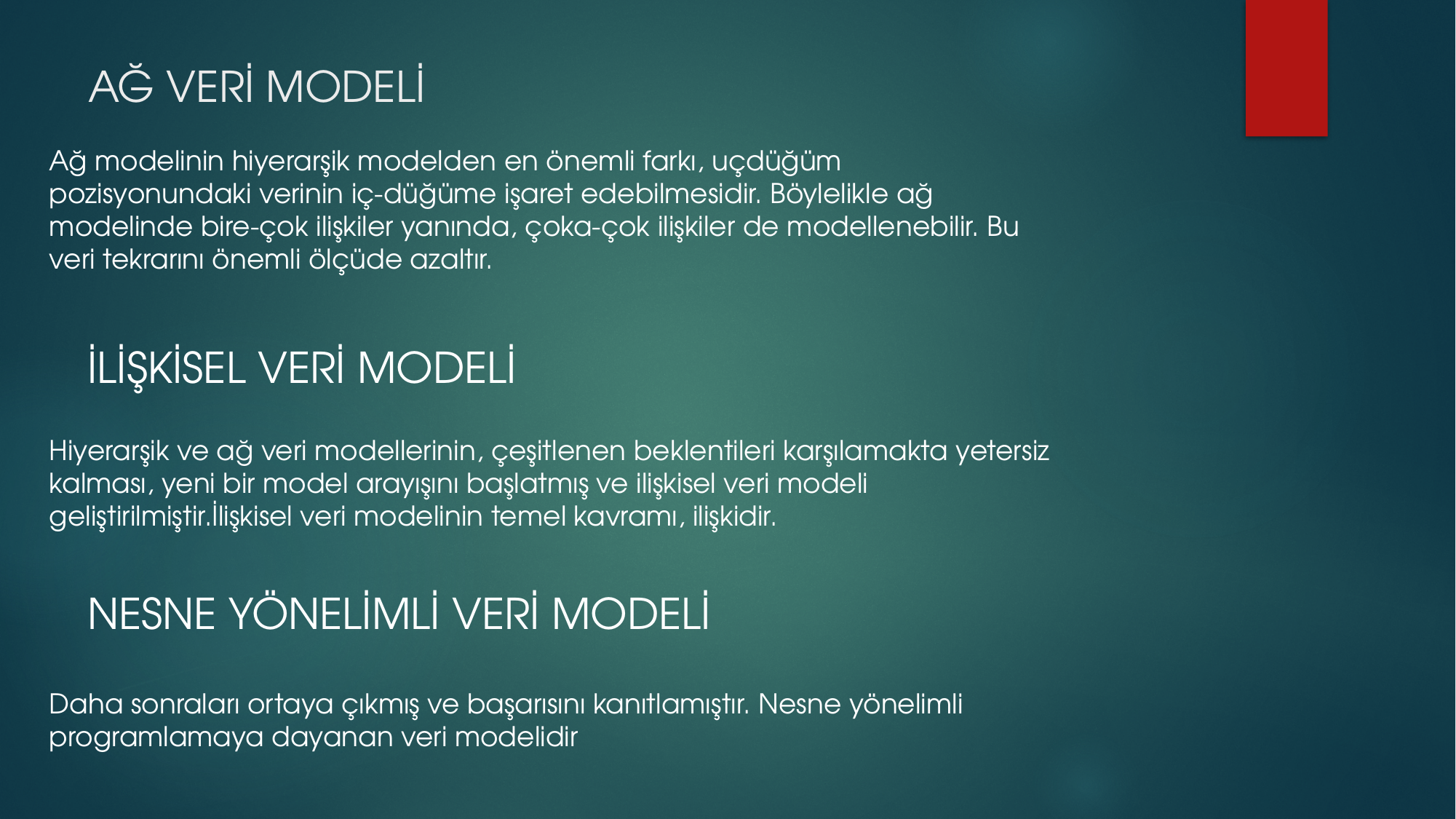

# AĞ VERİ MODELİ
Ağ modelinin hiyerarşik modelden en önemli farkı, uçdüğüm pozisyonundaki verinin iç-düğüme işaret edebilmesidir. Böylelikle ağ modelinde bire-çok ilişkiler yanında, çoka-çok ilişkiler de modellenebilir. Bu veri tekrarını önemli ölçüde azaltır.
İLİŞKİSEL VERİ MODELİ
Hiyerarşik ve ağ veri modellerinin, çeşitlenen beklentileri karşılamakta yetersiz kalması, yeni bir model arayışını başlatmış ve ilişkisel veri modeli geliştirilmiştir.İlişkisel veri modelinin temel kavramı, ilişkidir.
NESNE YÖNELİMLİ VERİ MODELİ
Daha sonraları ortaya çıkmış ve başarısını kanıtlamıştır. Nesne yönelimli programlamaya dayanan veri modelidir